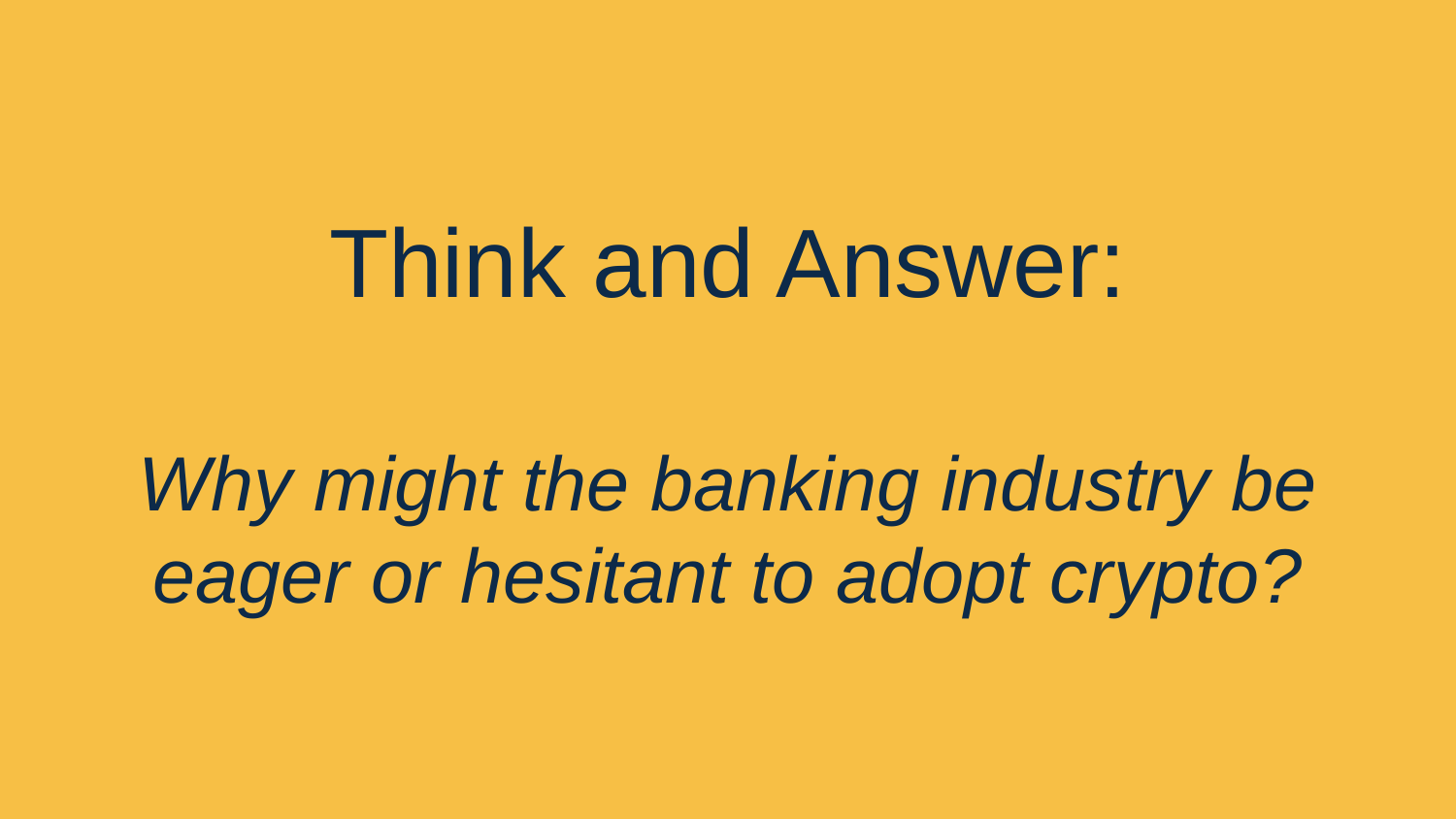

# Think and Answer:

Why might the banking industry be eager or hesitant to adopt crypto?